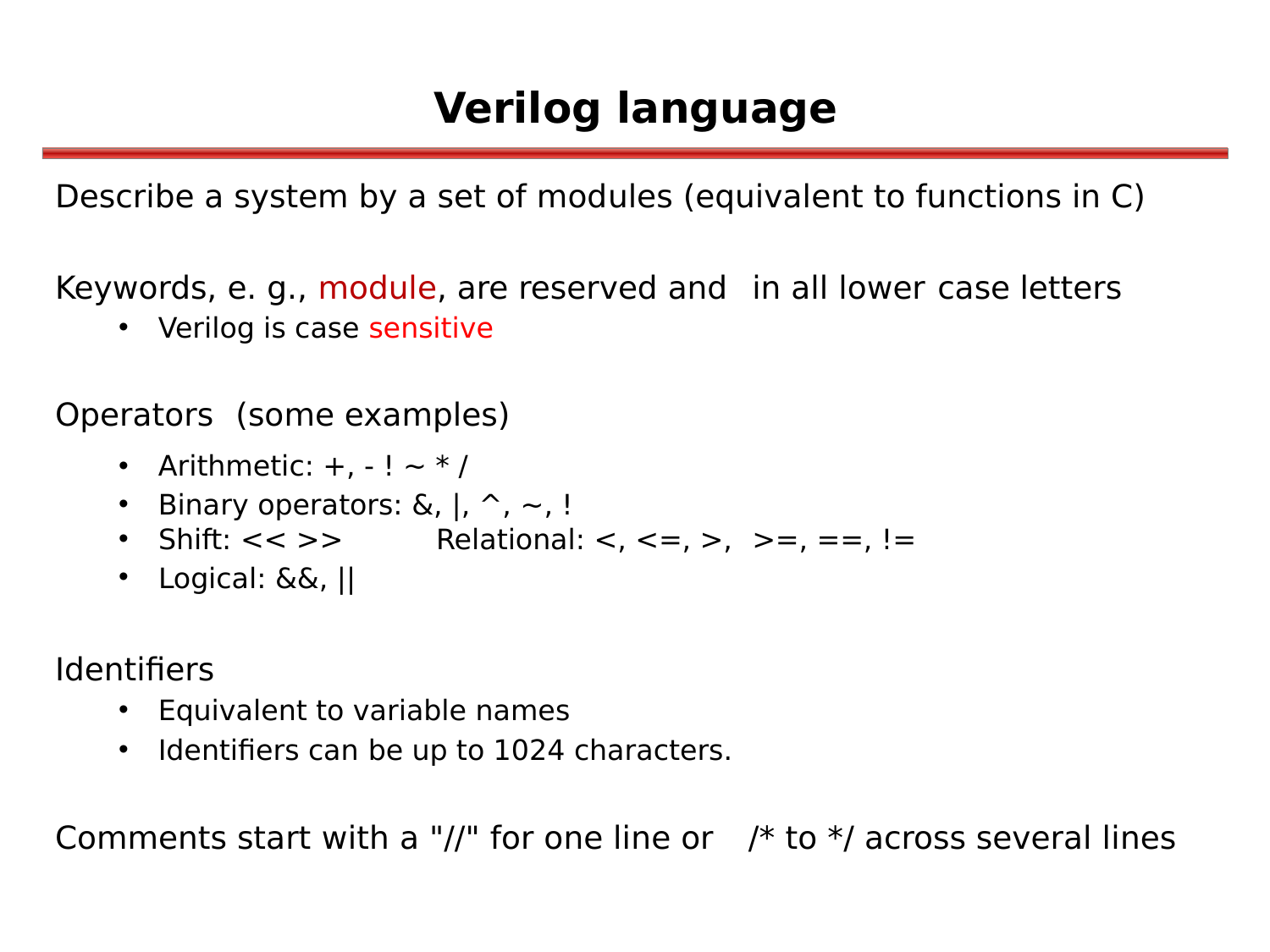

Verilog language

Describe a system by a set of modules (equivalent to functions in C)
Keywords, e. g., module, are reserved and
Verilog is case sensitive
in all lower
case
letters
Operators
(some examples)
Arithmetic: +, - ! ~ * /
Binary operators: &, |, ^, ~, !

Shift: << >>
Logical: &&, ||
Relational: <, <=, >,
>=, ==, !=
Identifiers
Equivalent to variable names
Identifiers can be up to 1024 characters.
Comments start with a "//" for one line or
/* to */ across several lines